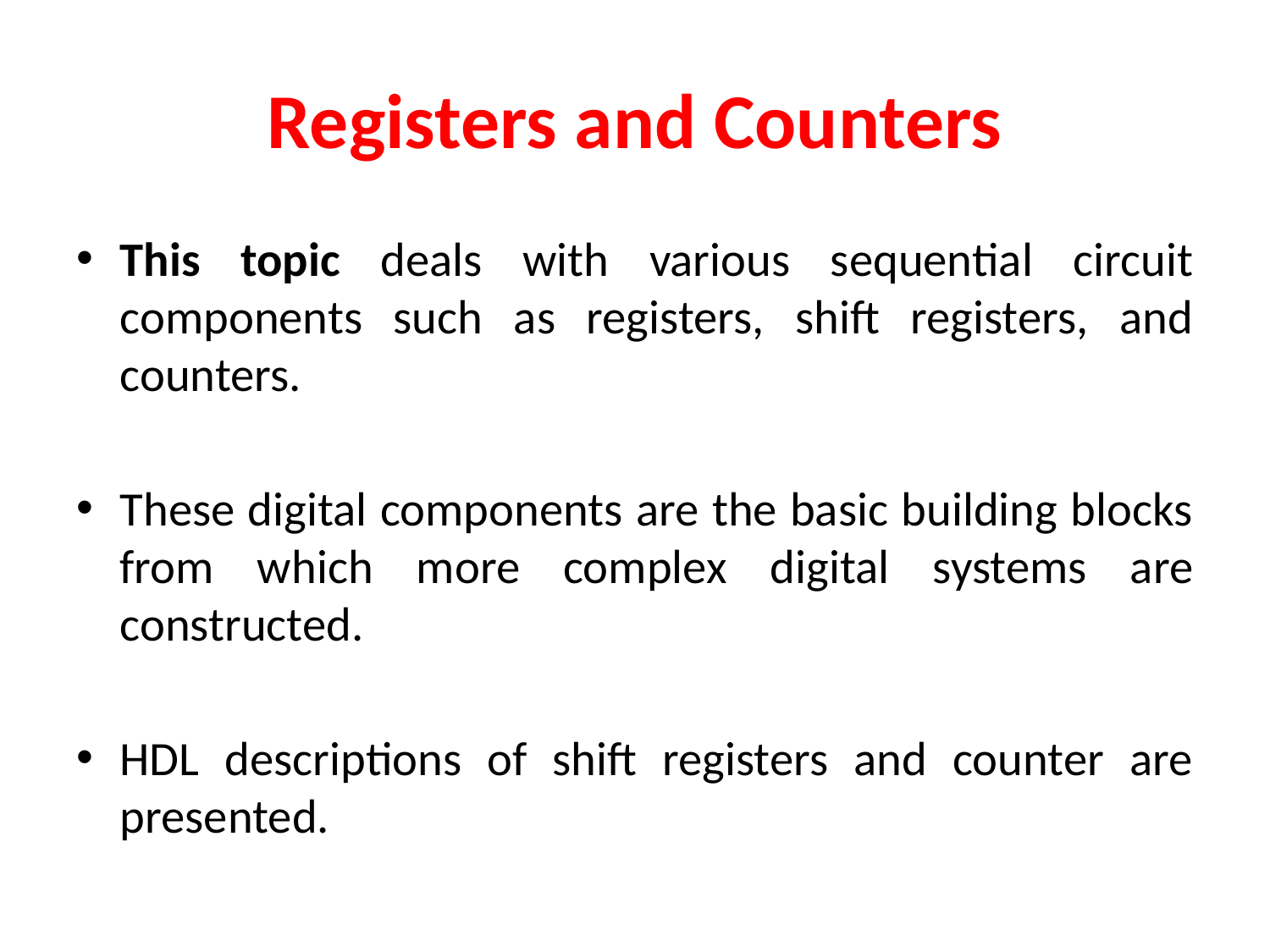

# Registers and Counters
This topic deals with various sequential circuit components such as registers, shift registers, and counters.

These digital components are the basic building blocks from which more complex digital systems are constructed.

HDL descriptions of shift registers and counter are presented.